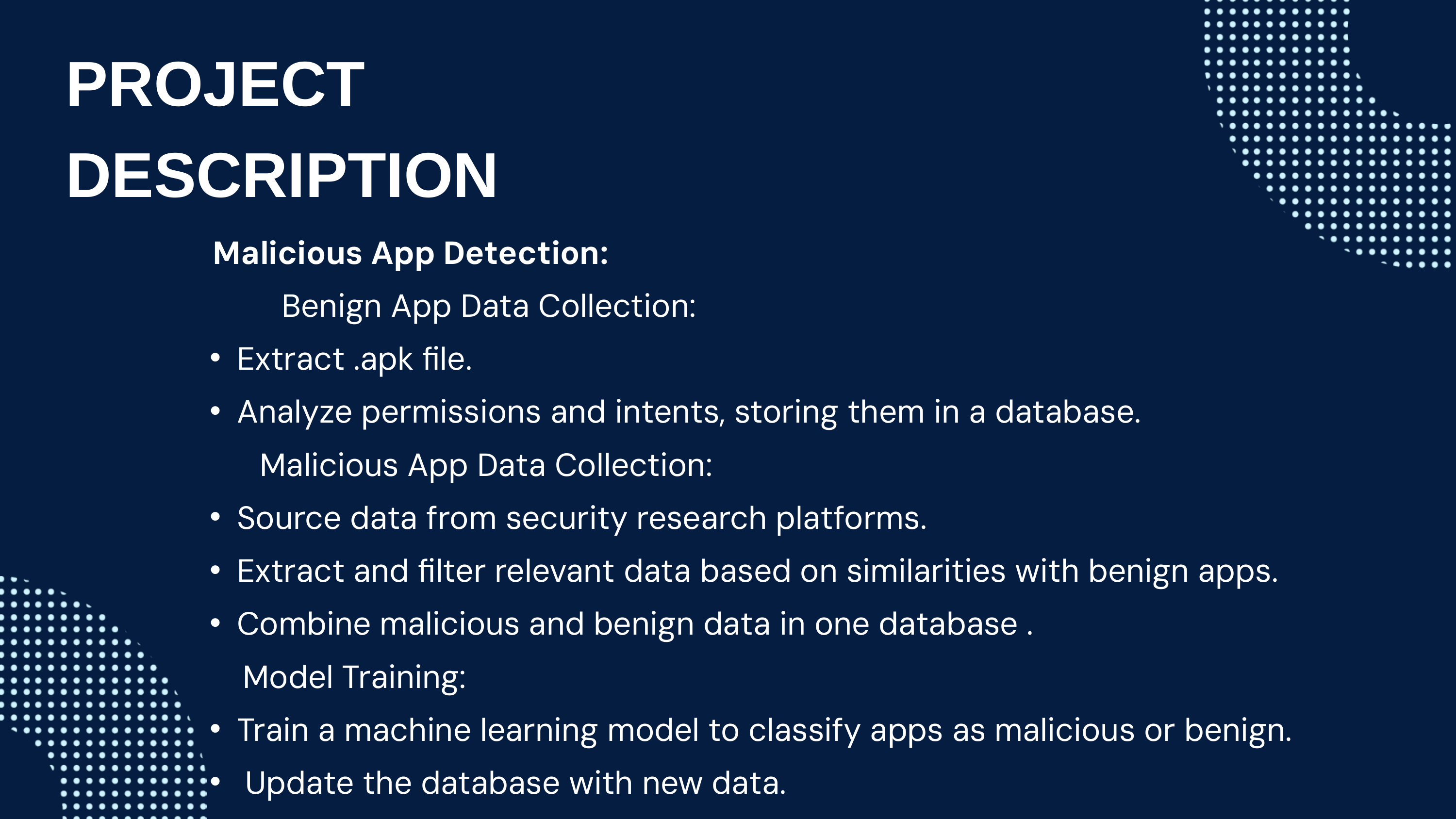

PROJECT DESCRIPTION

    Malicious App Detection:
             Benign App Data Collection:
Extract .apk file.
Analyze permissions and intents, storing them in a database.
         Malicious App Data Collection:
Source data from security research platforms.
Extract and filter relevant data based on similarities with benign apps.
Combine malicious and benign data in one database .
       Model Training:
Train a machine learning model to classify apps as malicious or benign.
 Update the database with new data.